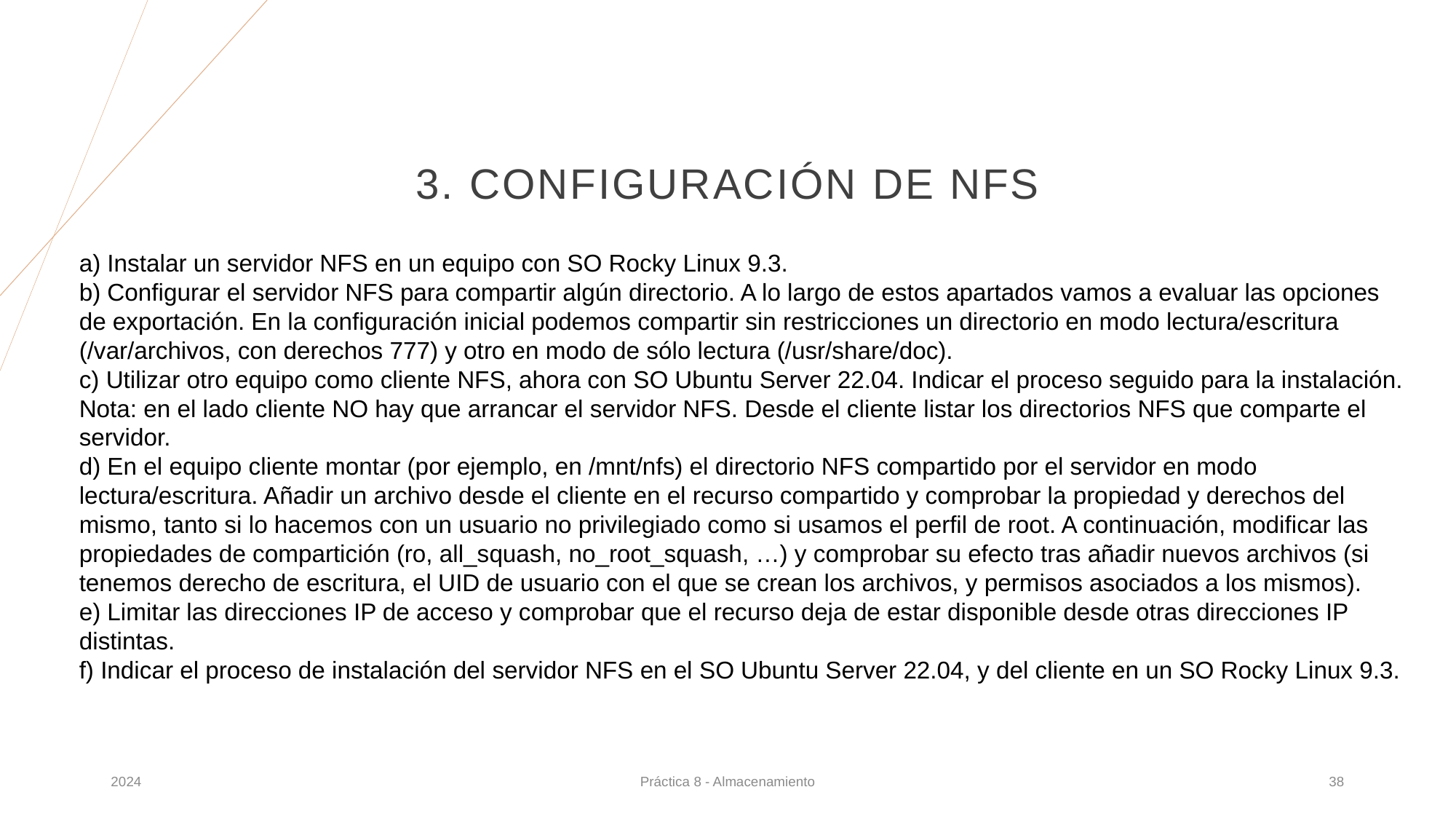

# 3. Configuración de nfs
a) Instalar un servidor NFS en un equipo con SO Rocky Linux 9.3.
b) Configurar el servidor NFS para compartir algún directorio. A lo largo de estos apartados vamos a evaluar las opciones de exportación. En la configuración inicial podemos compartir sin restricciones un directorio en modo lectura/escritura (/var/archivos, con derechos 777) y otro en modo de sólo lectura (/usr/share/doc).
c) Utilizar otro equipo como cliente NFS, ahora con SO Ubuntu Server 22.04. Indicar el proceso seguido para la instalación. Nota: en el lado cliente NO hay que arrancar el servidor NFS. Desde el cliente listar los directorios NFS que comparte el servidor.
d) En el equipo cliente montar (por ejemplo, en /mnt/nfs) el directorio NFS compartido por el servidor en modo lectura/escritura. Añadir un archivo desde el cliente en el recurso compartido y comprobar la propiedad y derechos del mismo, tanto si lo hacemos con un usuario no privilegiado como si usamos el perfil de root. A continuación, modificar las
propiedades de compartición (ro, all_squash, no_root_squash, …) y comprobar su efecto tras añadir nuevos archivos (si tenemos derecho de escritura, el UID de usuario con el que se crean los archivos, y permisos asociados a los mismos).
e) Limitar las direcciones IP de acceso y comprobar que el recurso deja de estar disponible desde otras direcciones IP distintas.
f) Indicar el proceso de instalación del servidor NFS en el SO Ubuntu Server 22.04, y del cliente en un SO Rocky Linux 9.3.
2024
Práctica 8 - Almacenamiento
38